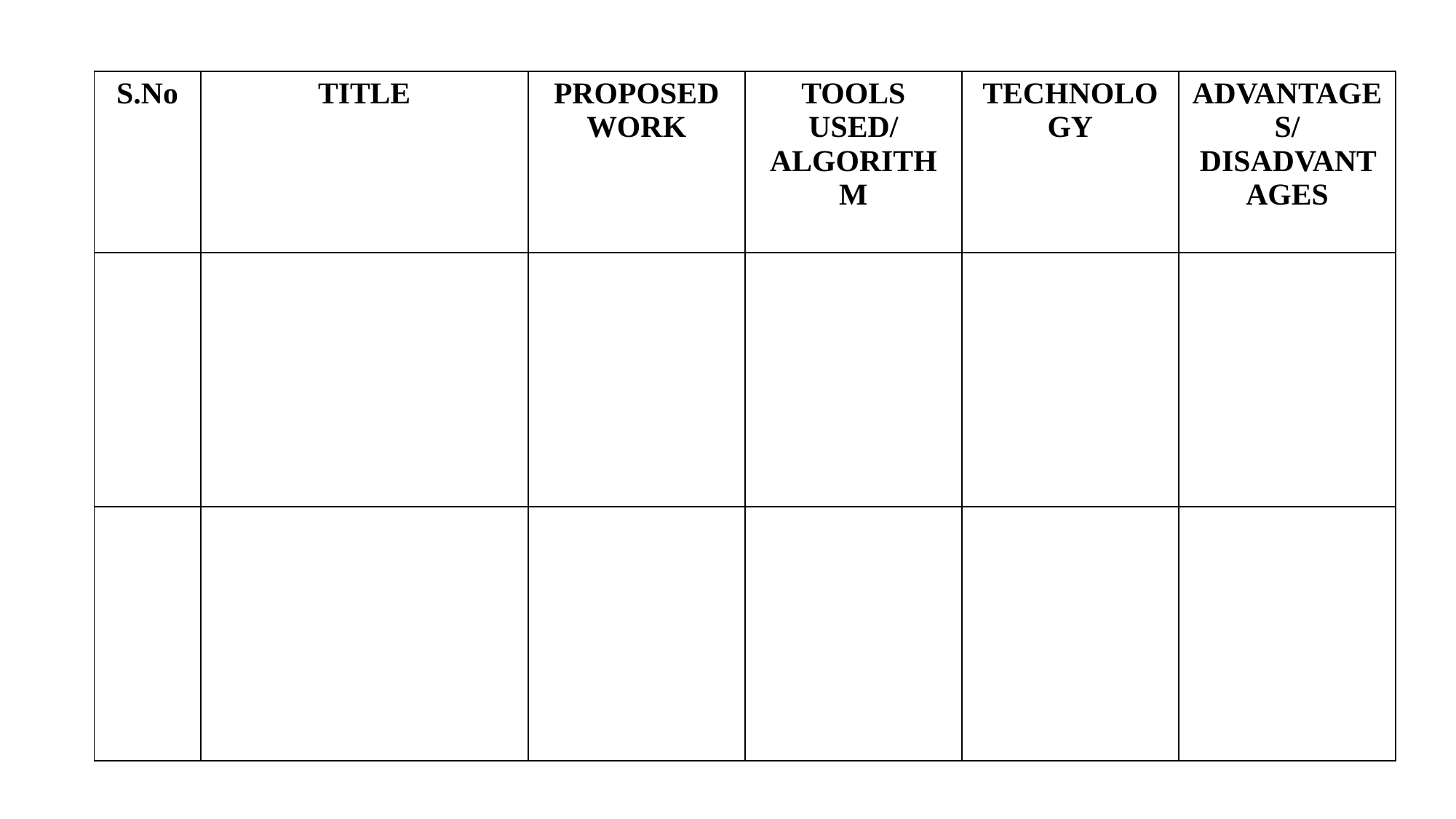

| S.No | TITLE | PROPOSED WORK | TOOLS USED/ ALGORITHM | TECHNOLOGY | ADVANTAGES/ DISADVANTAGES |
| --- | --- | --- | --- | --- | --- |
|  |  |  |  |  |  |
|  |  |  |  |  |  |